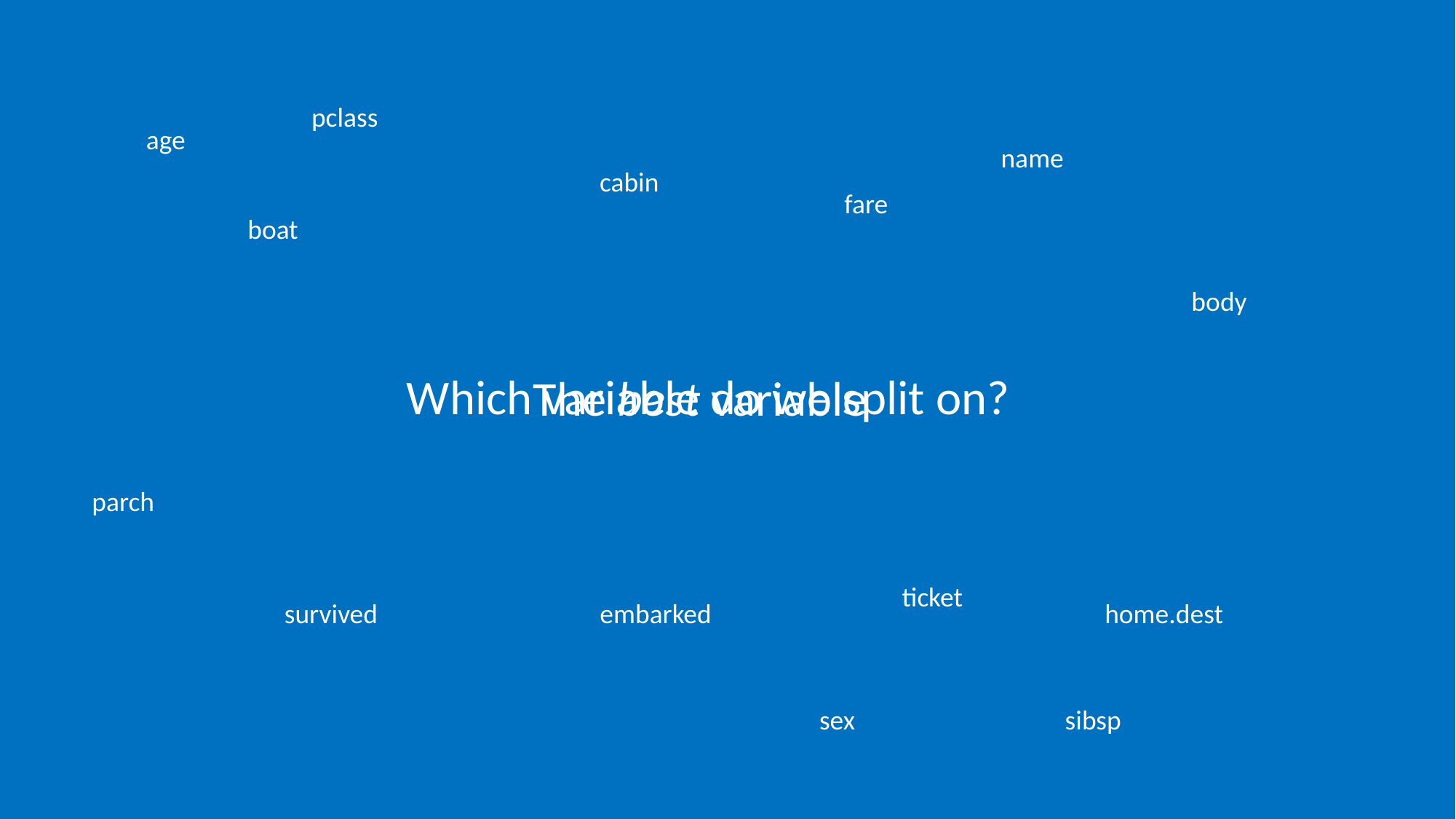

pclass
age
name
cabin
fare
boat
body
Which variable do we split on?
The best variable
parch
ticket
survived
embarked
home.dest
sex
sibsp